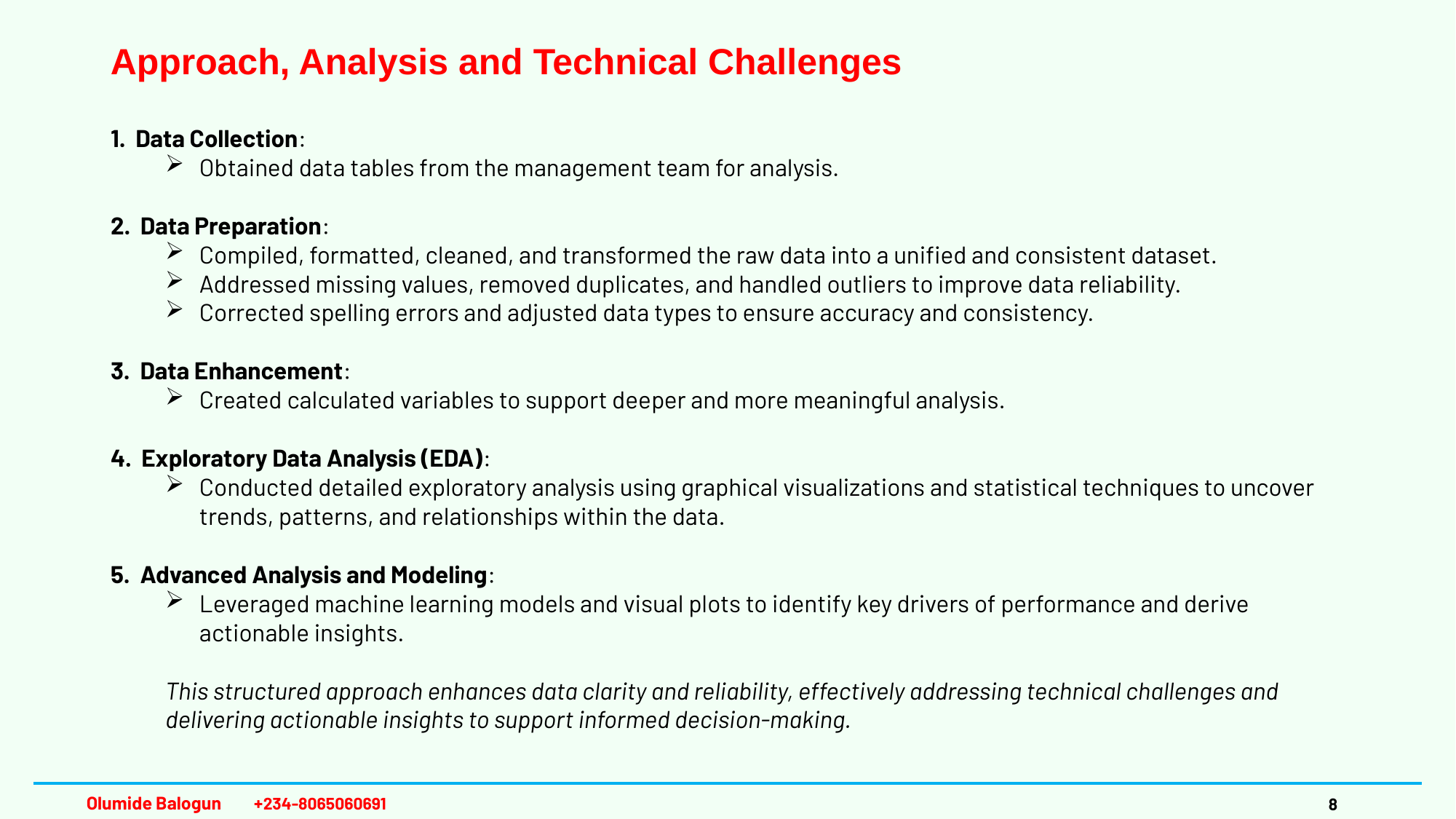

Approach, Analysis and Technical Challenges
  Data Collection:
Obtained data tables from the management team for analysis.

  Data Preparation:
Compiled, formatted, cleaned, and transformed the raw data into a unified and consistent dataset.
Addressed missing values, removed duplicates, and handled outliers to improve data reliability.
Corrected spelling errors and adjusted data types to ensure accuracy and consistency.

  Data Enhancement:
Created calculated variables to support deeper and more meaningful analysis.

  Exploratory Data Analysis (EDA):
Conducted detailed exploratory analysis using graphical visualizations and statistical techniques to uncover trends, patterns, and relationships within the data.

  Advanced Analysis and Modeling:
Leveraged machine learning models and visual plots to identify key drivers of performance and derive actionable insights.

This structured approach enhances data clarity and reliability, effectively addressing technical challenges and delivering actionable insights to support informed decision-making.
Olumide Balogun         +234-8065060691
8